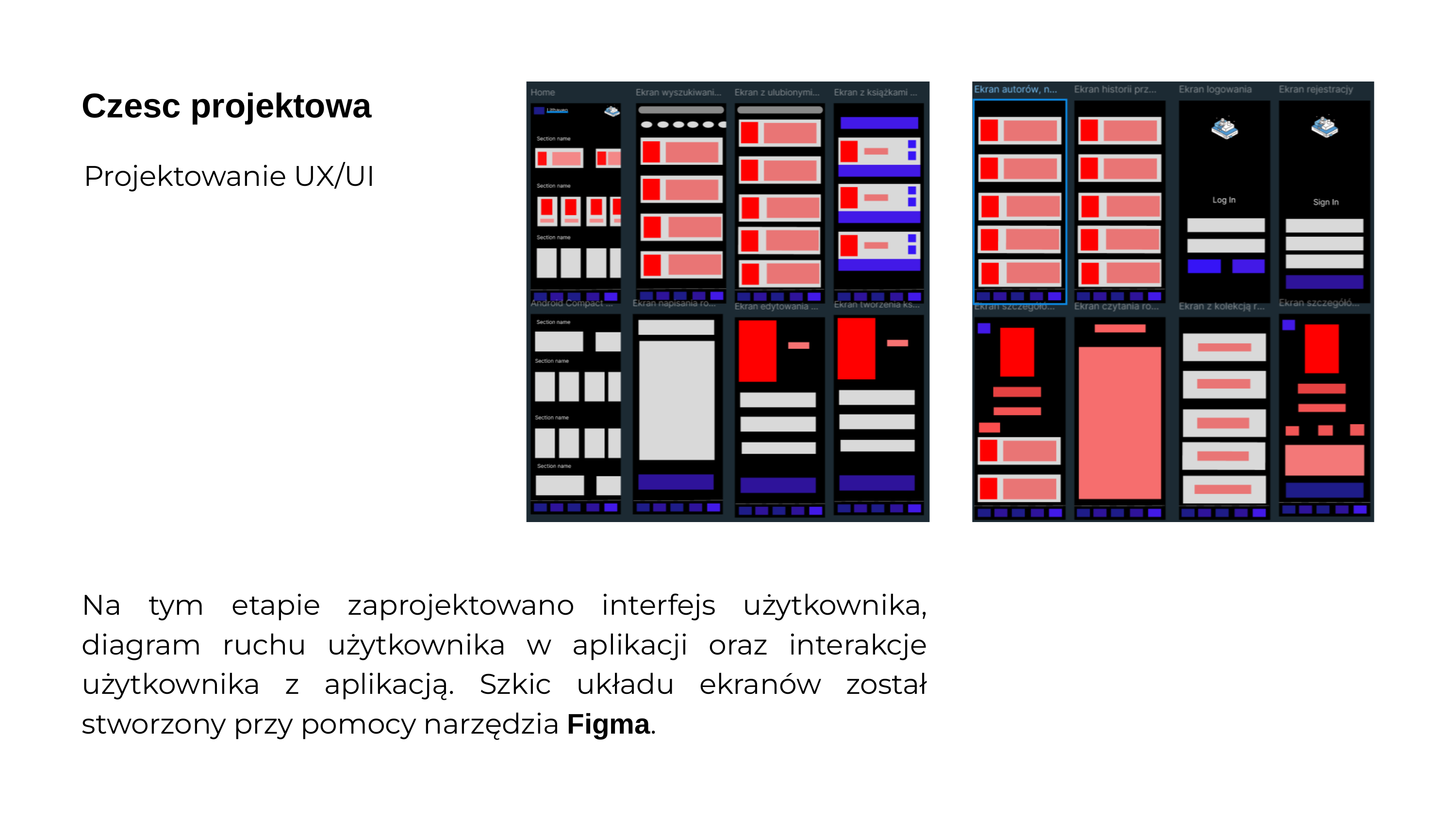

Czesc projektowa

Projektowanie UX/UI
Na tym etapie zaprojektowano interfejs użytkownika, diagram ruchu użytkownika w aplikacji oraz interakcje użytkownika z aplikacją. Szkic układu ekranów został stworzony przy pomocy narzędzia Figma.